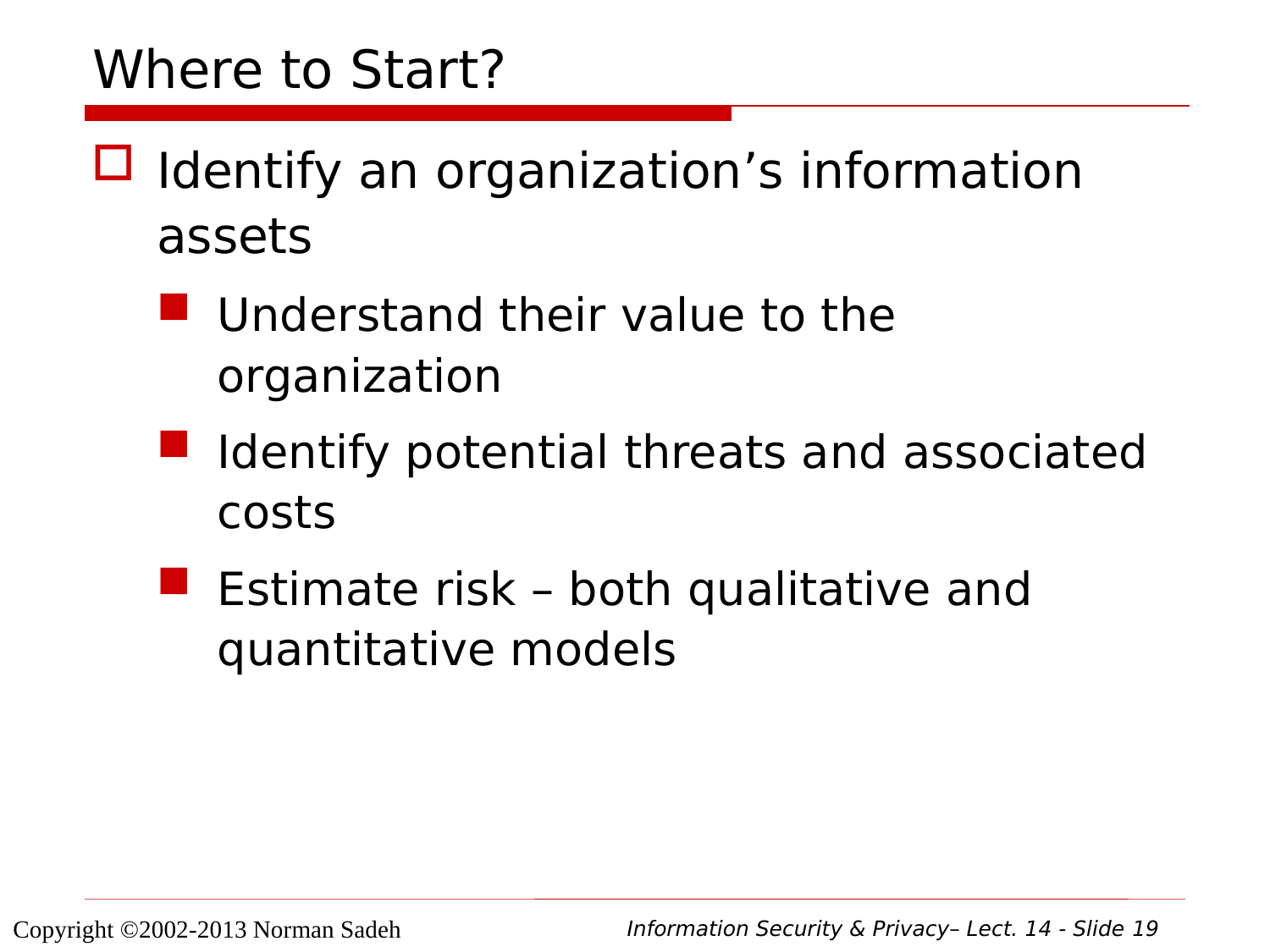

# Where to Start?
Identify an organization’s information assets
Understand their value to the organization
Identify potential threats and associated costs
Estimate risk – both qualitative and quantitative models